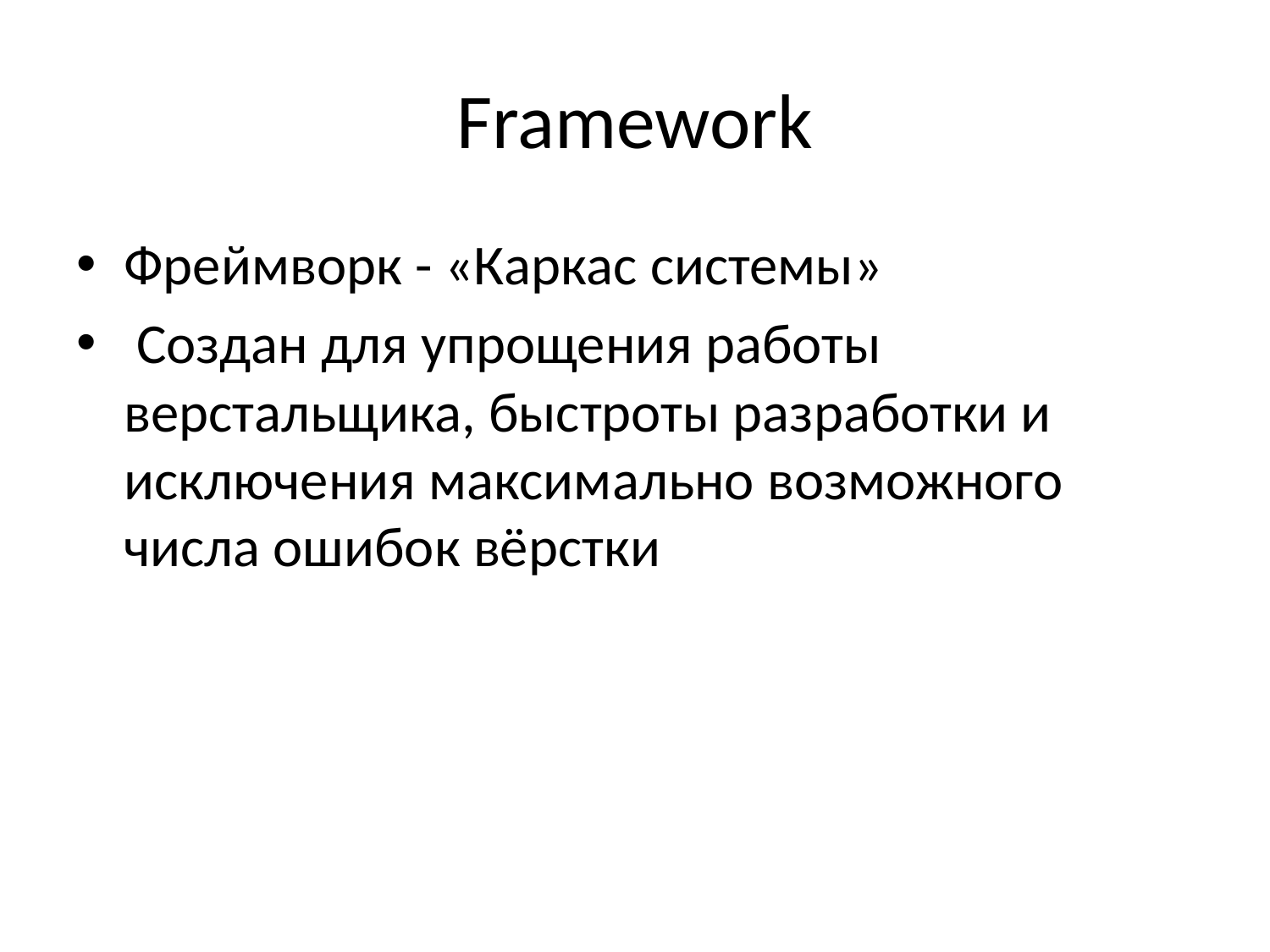

# Framework
Фреймворк - «Каркас системы»
 Создан для упрощения работы верстальщика, быстроты разработки и исключения максимально возможного числа ошибок вёрстки